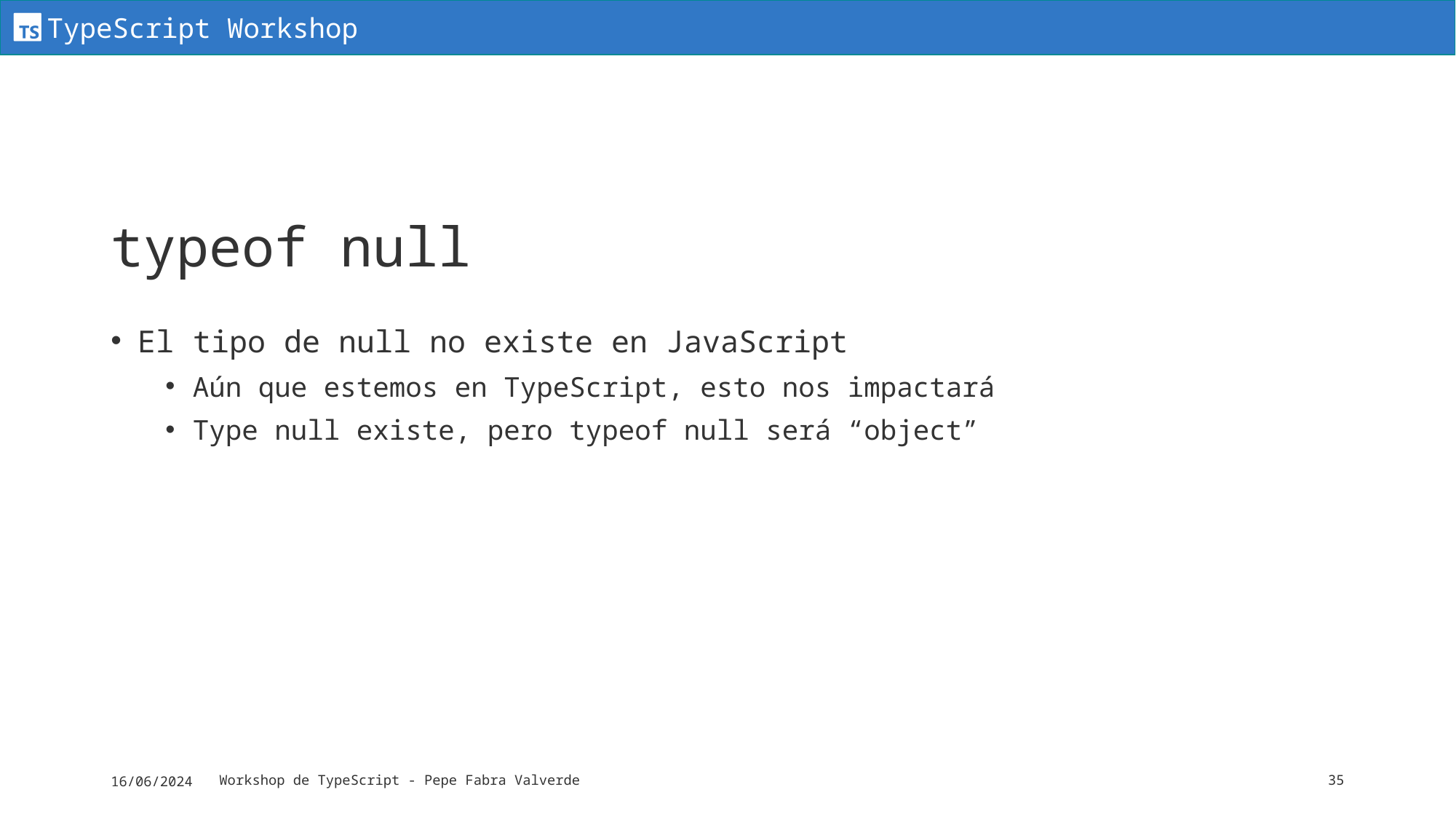

# typeof null
El tipo de null no existe en JavaScript
Aún que estemos en TypeScript, esto nos impactará
Type null existe, pero typeof null será “object”
16/06/2024
Workshop de TypeScript - Pepe Fabra Valverde
35